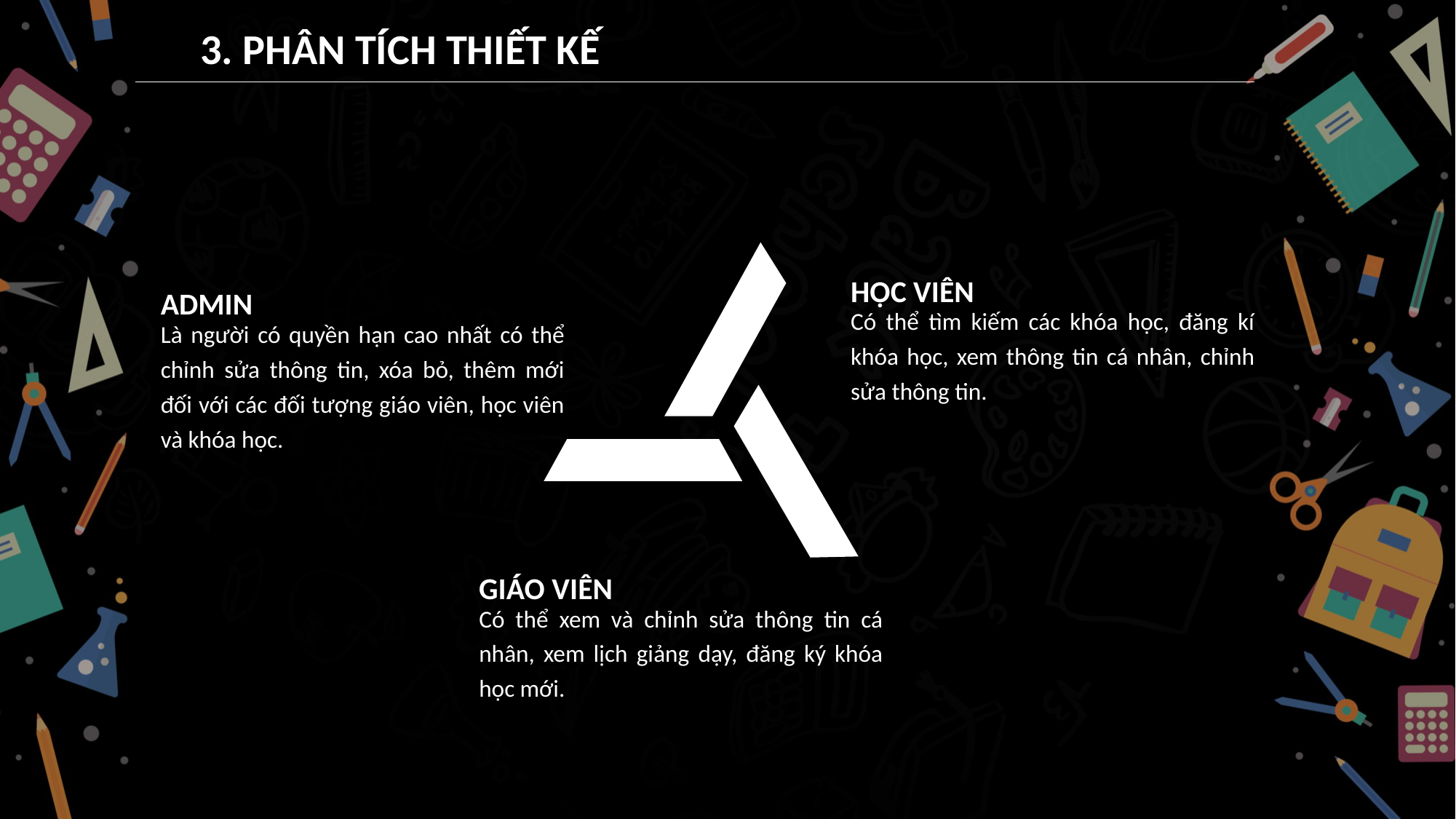

3. PHÂN TÍCH THIẾT KẾ

HỌC VIÊN
Có thể tìm kiếm các khóa học, đăng kí khóa học, xem thông tin cá nhân, chỉnh sửa thông tin.
ADMIN
Là người có quyền hạn cao nhất có thể chỉnh sửa thông tin, xóa bỏ, thêm mới đối với các đối tượng giáo viên, học viên và khóa học.
GIÁO VIÊN
Có thể xem và chỉnh sửa thông tin cá nhân, xem lịch giảng dạy, đăng ký khóa học mới.